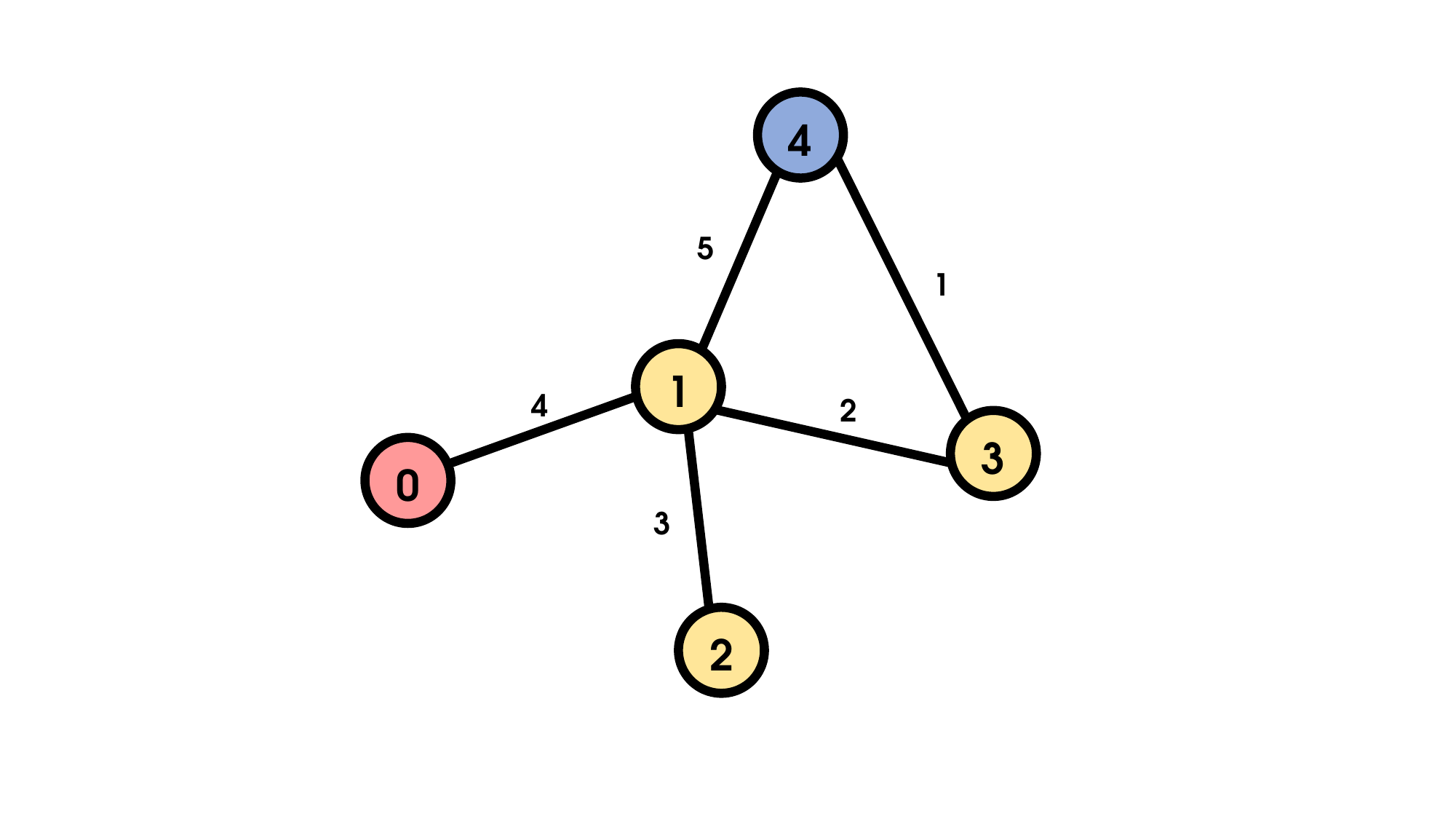

4
5
1

1
4
2

3

0
3

2